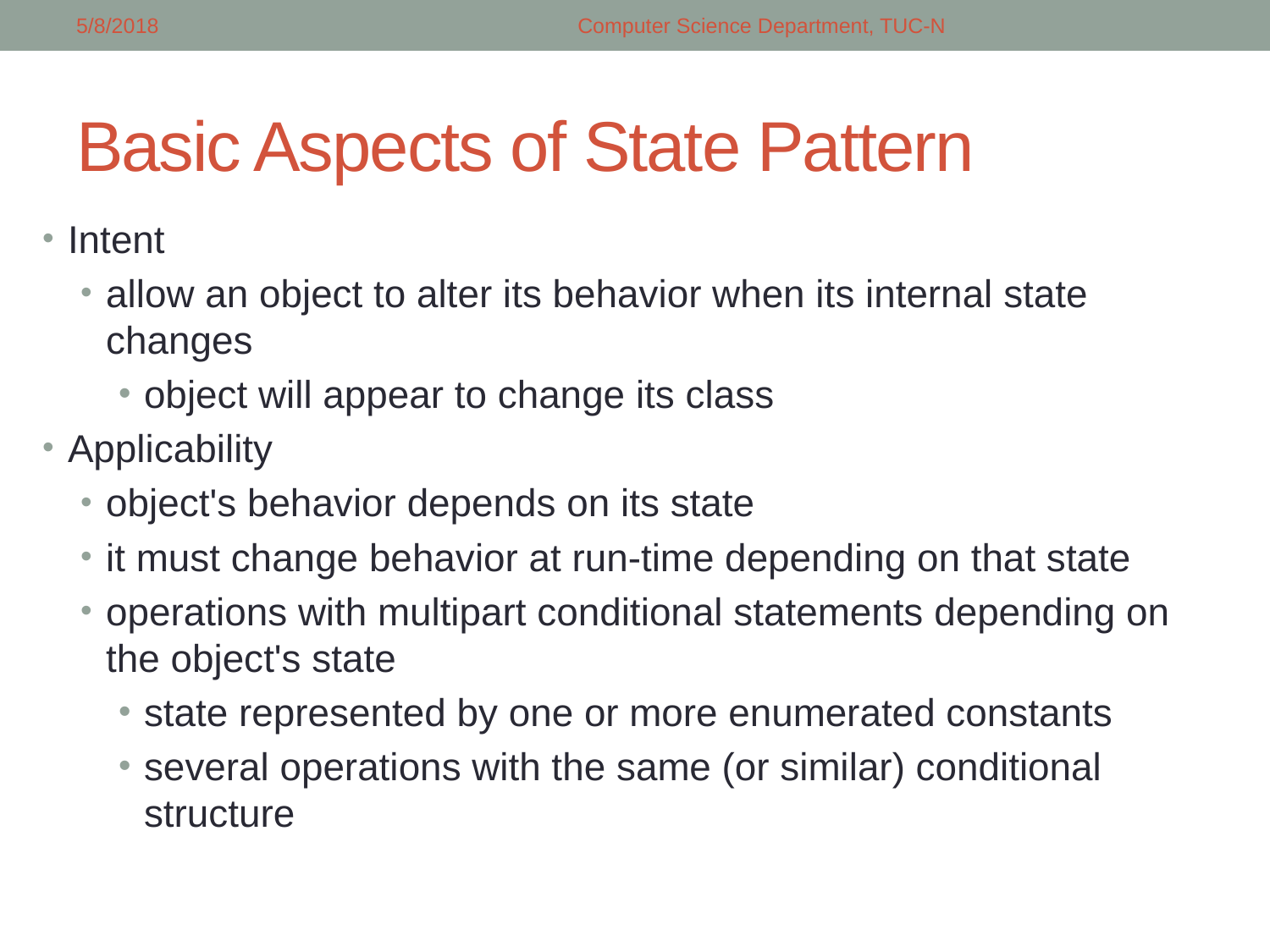

5/8/2018
Computer Science Department, TUC-N
# Basic Aspects of State Pattern
Intent
allow an object to alter its behavior when its internal state changes
object will appear to change its class
Applicability
object's behavior depends on its state
it must change behavior at run-time depending on that state
operations with multipart conditional statements depending on the object's state
state represented by one or more enumerated constants
several operations with the same (or similar) conditional structure